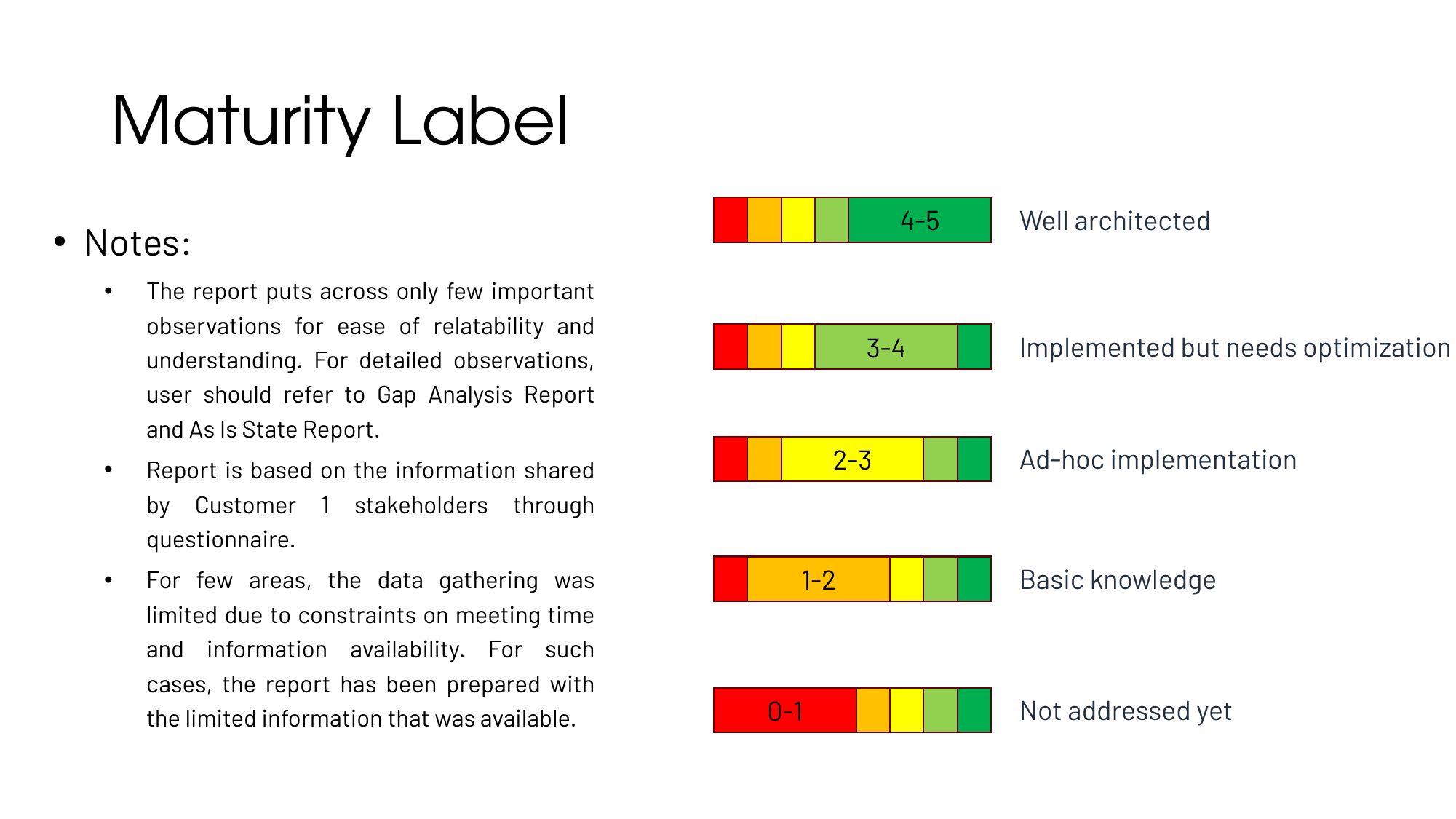

# Maturity Label

4-5
Well architected
Notes:
The report puts across only few important observations for ease of relatability and understanding. For detailed observations, user should refer to Gap Analysis Report and As Is State Report.
Report is based on the information shared by Customer 1 stakeholders through questionnaire.
For few areas, the data gathering was limited due to constraints on meeting time and information availability. For such cases, the report has been prepared with the limited information that was available.

3-4

Implemented but needs optimization

2-3

Ad-hoc implementation

1-2

Basic knowledge
0-1

Not addressed yet